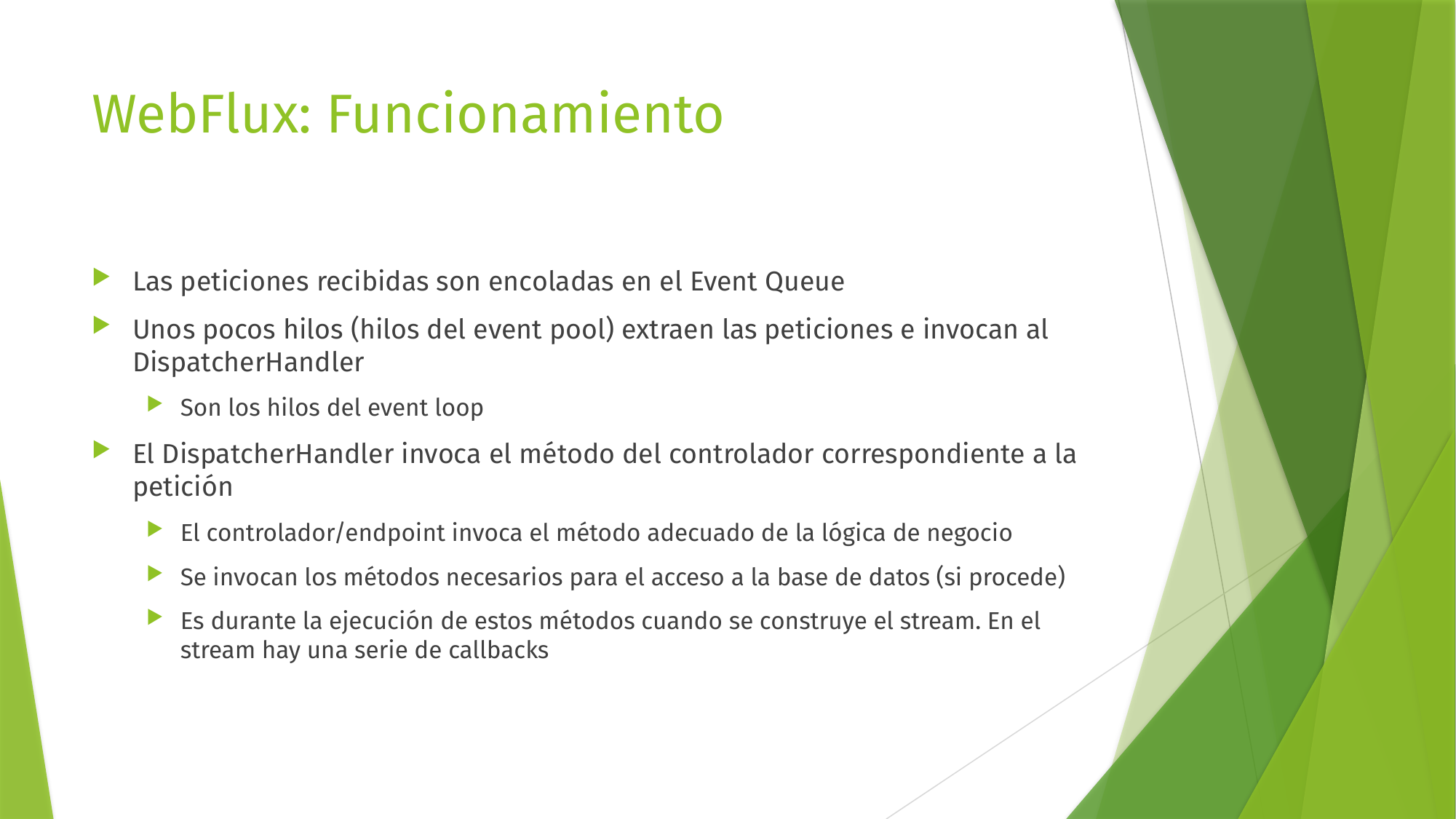

# WebFlux: Funcionamiento
Las peticiones recibidas son encoladas en el Event Queue
Unos pocos hilos (hilos del event pool) extraen las peticiones e invocan al DispatcherHandler
Son los hilos del event loop
El DispatcherHandler invoca el método del controlador correspondiente a la petición
El controlador/endpoint invoca el método adecuado de la lógica de negocio
Se invocan los métodos necesarios para el acceso a la base de datos (si procede)
Es durante la ejecución de estos métodos cuando se construye el stream. En el stream hay una serie de callbacks